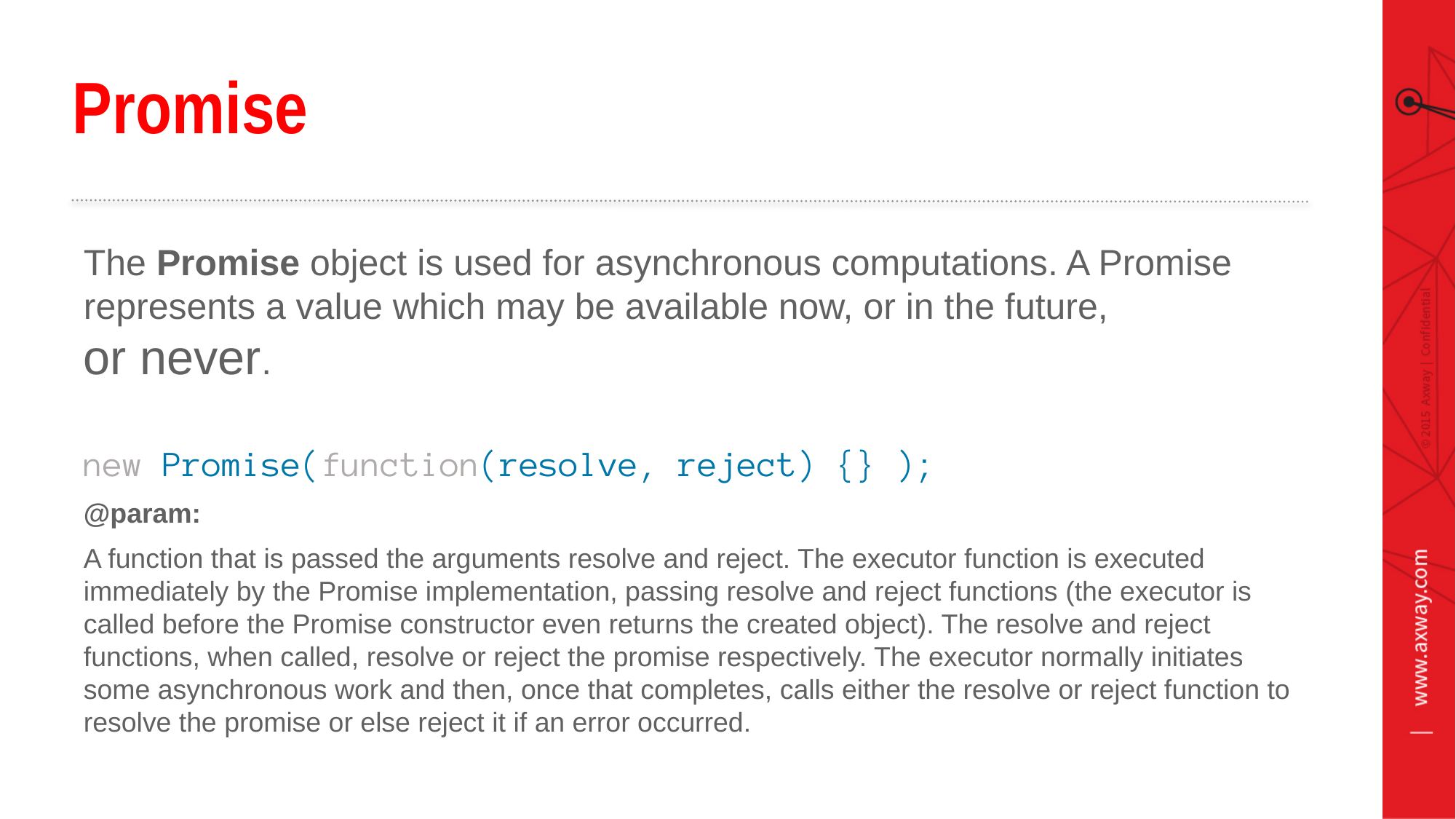

# Promise
The Promise object is used for asynchronous computations. A Promise represents a value which may be available now, or in the future,
or never.

new Promise(function(resolve, reject) {} );
@param:
A function that is passed the arguments resolve and reject. The executor function is executed immediately by the Promise implementation, passing resolve and reject functions (the executor is called before the Promise constructor even returns the created object). The resolve and reject functions, when called, resolve or reject the promise respectively. The executor normally initiates some asynchronous work and then, once that completes, calls either the resolve or reject function to resolve the promise or else reject it if an error occurred.